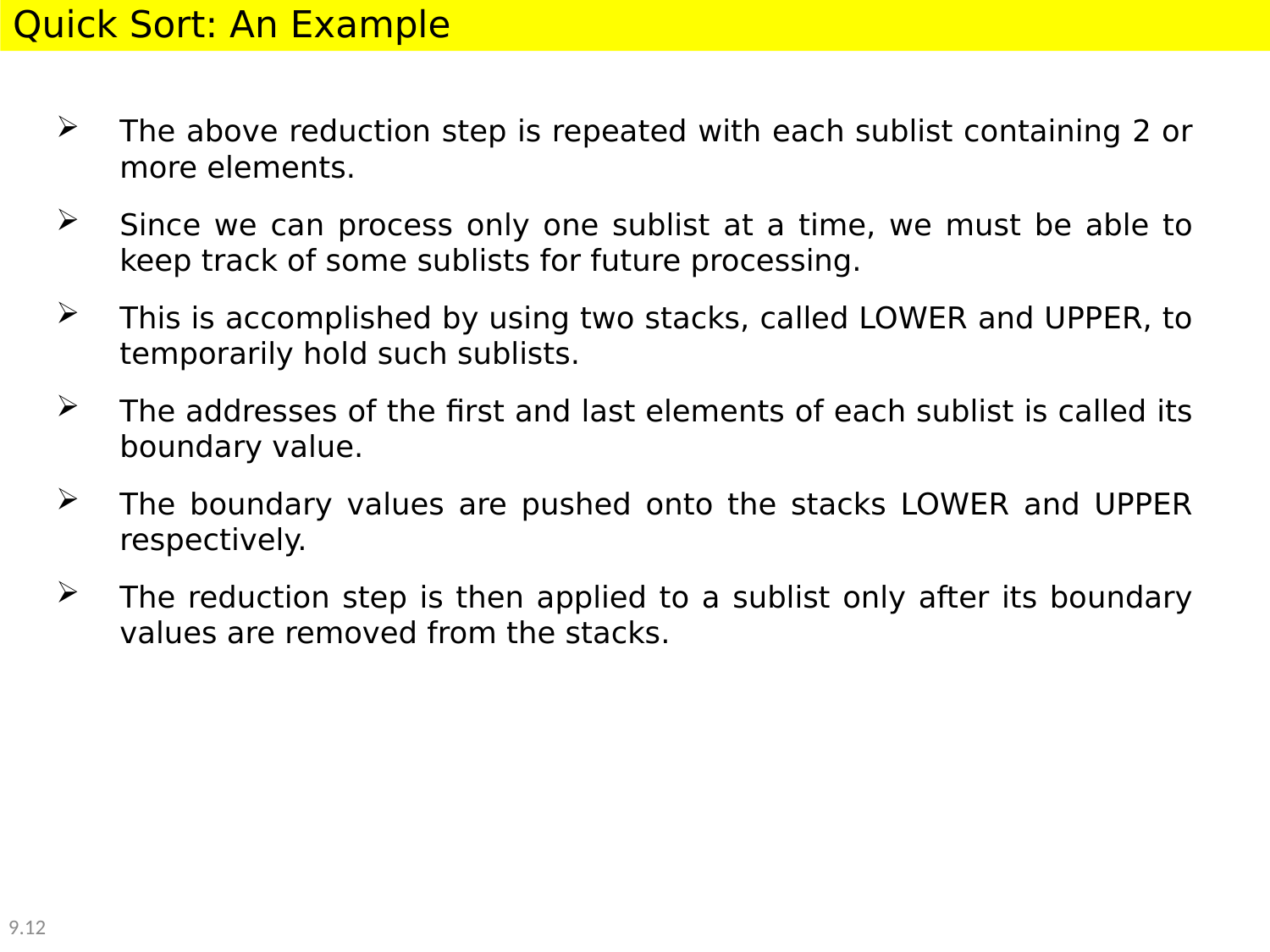

Quick Sort: An Example
The above reduction step is repeated with each sublist containing 2 or more elements.
Since we can process only one sublist at a time, we must be able to keep track of some sublists for future processing.
This is accomplished by using two stacks, called LOWER and UPPER, to temporarily hold such sublists.
The addresses of the first and last elements of each sublist is called its boundary value.
The boundary values are pushed onto the stacks LOWER and UPPER respectively.
The reduction step is then applied to a sublist only after its boundary values are removed from the stacks.
9.12